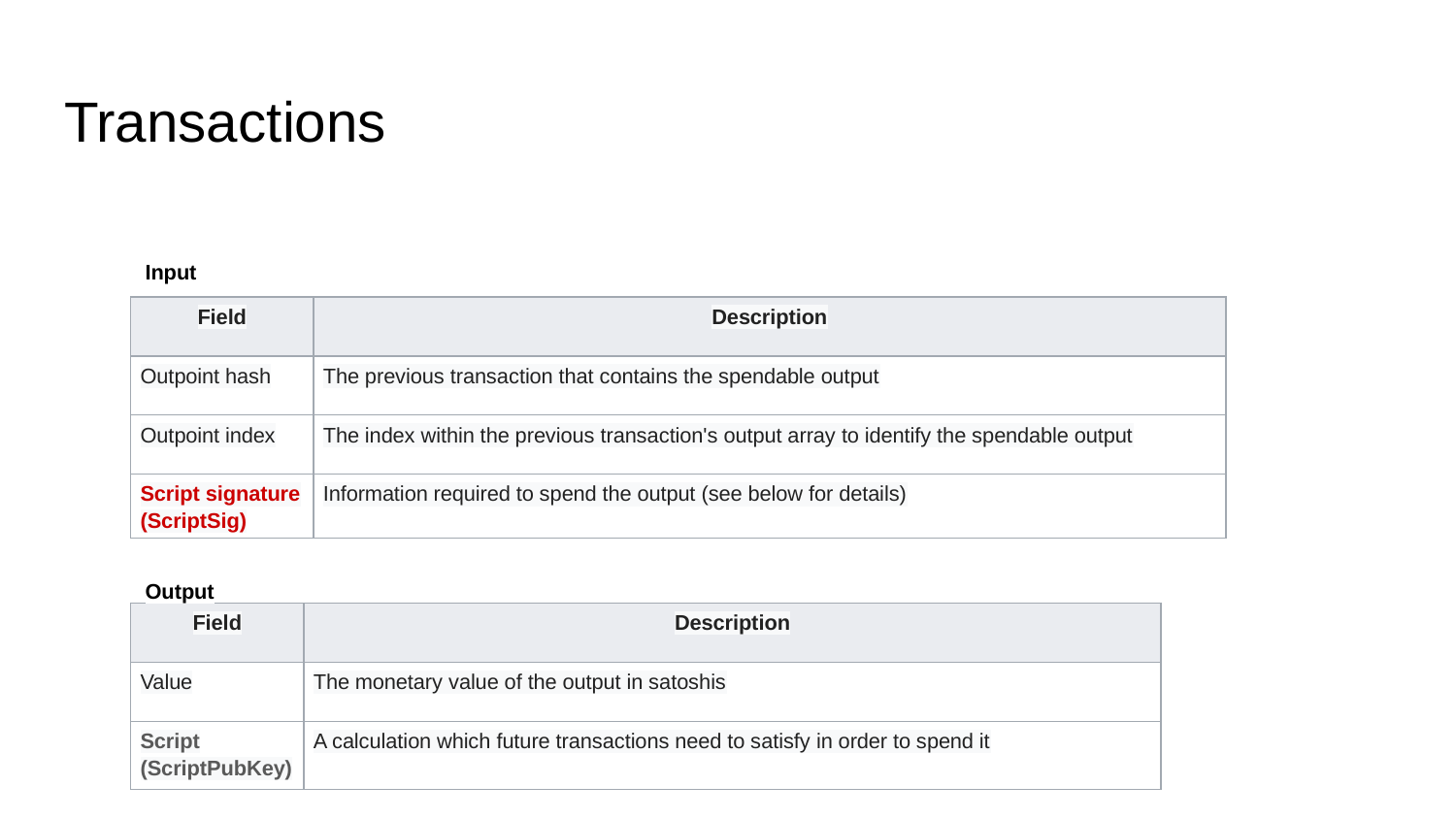

# Transactions
Input
| Field | Description |
| --- | --- |
| Outpoint hash | The previous transaction that contains the spendable output |
| Outpoint index | The index within the previous transaction's output array to identify the spendable output |
| Script signature (ScriptSig) | Information required to spend the output (see below for details) |
Output
| Field | Description |
| --- | --- |
| Value | The monetary value of the output in satoshis |
| Script (ScriptPubKey) | A calculation which future transactions need to satisfy in order to spend it |